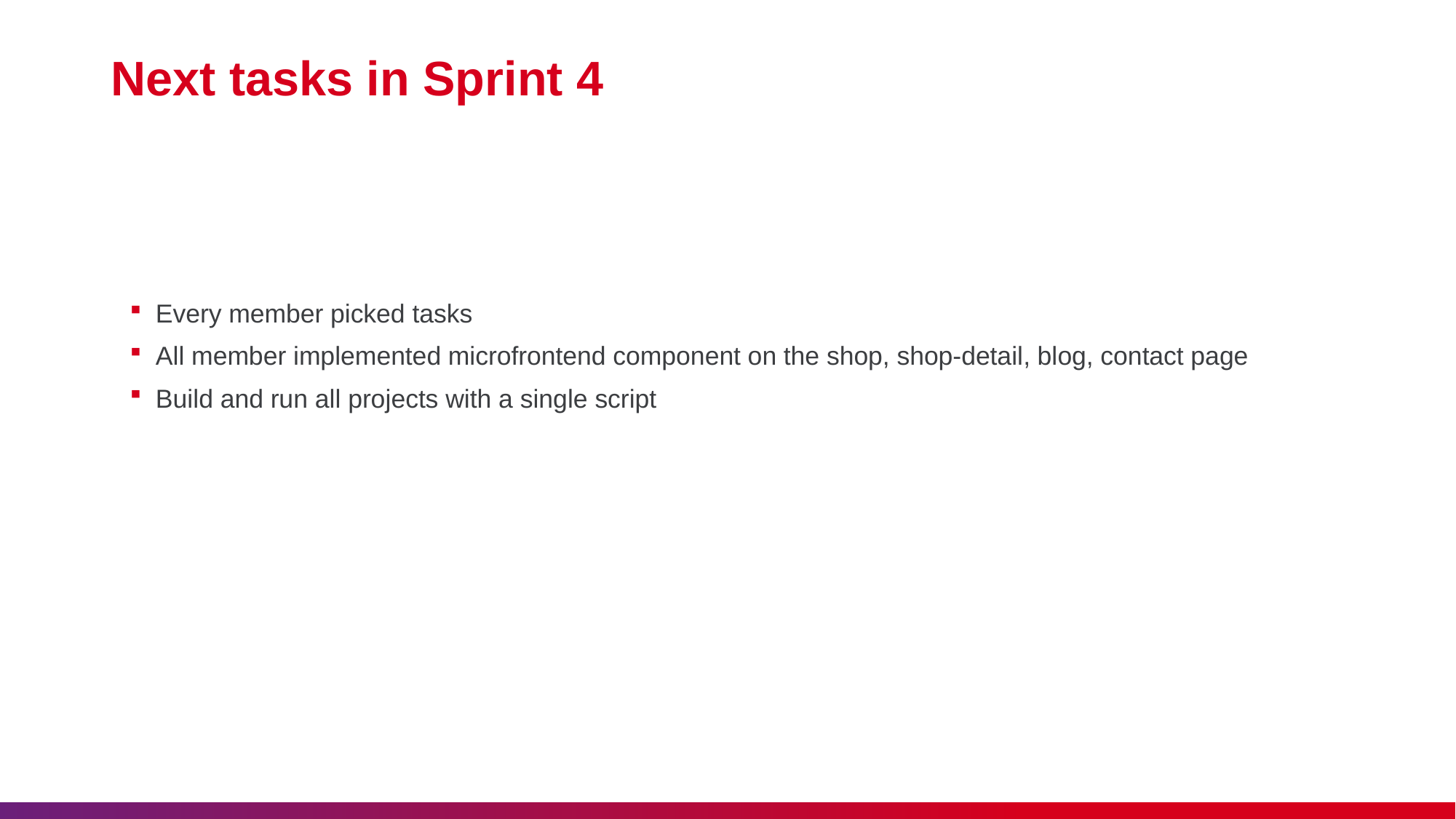

# Next tasks in Sprint 4
Every member picked tasks
All member implemented microfrontend component on the shop, shop-detail, blog, contact page
Build and run all projects with a single script